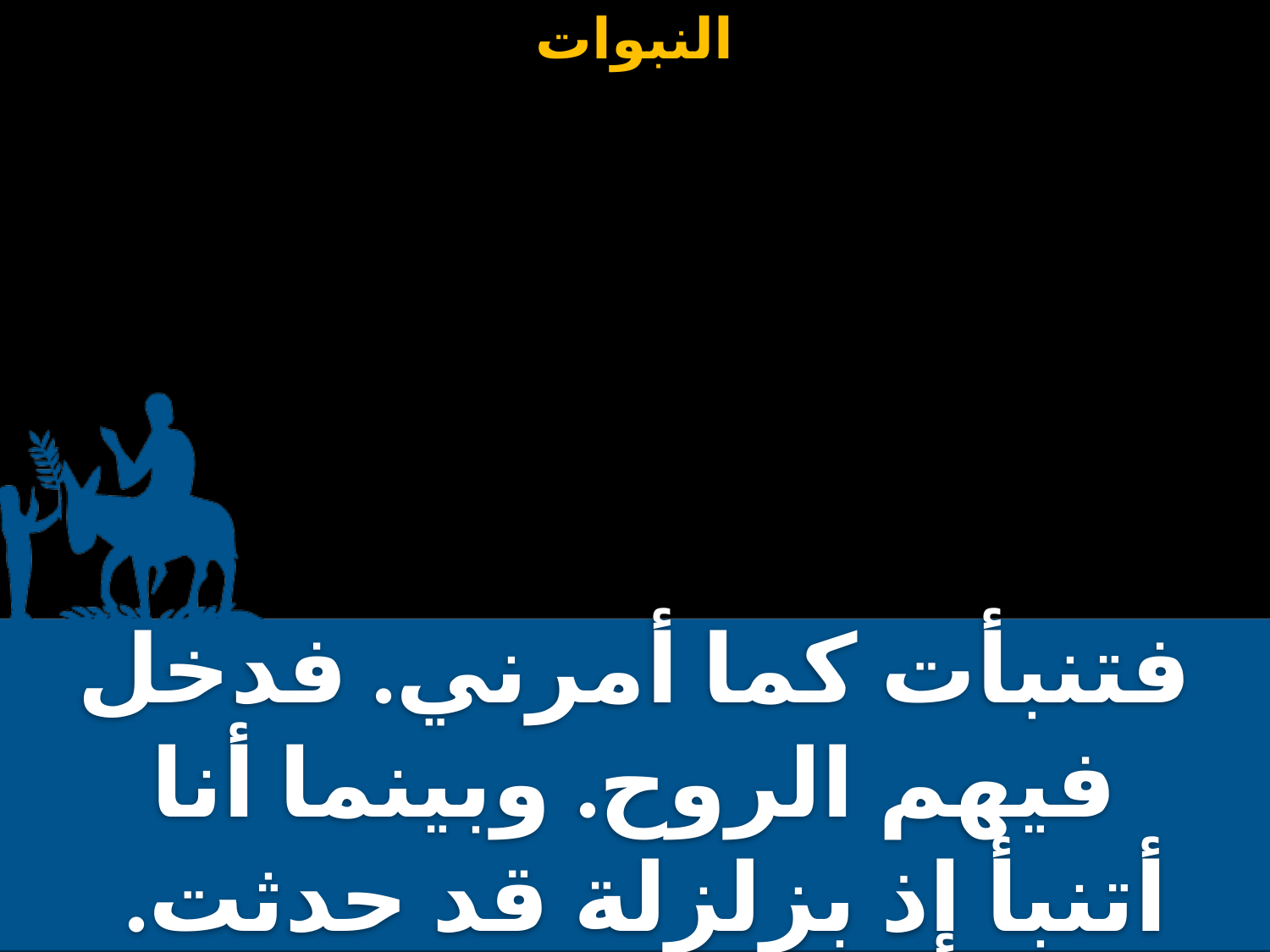

فتنبأت كما أمرني. فدخل فيهم الروح. وبينما أنا أتنبأ إذ بزلزلة قد حدثت.